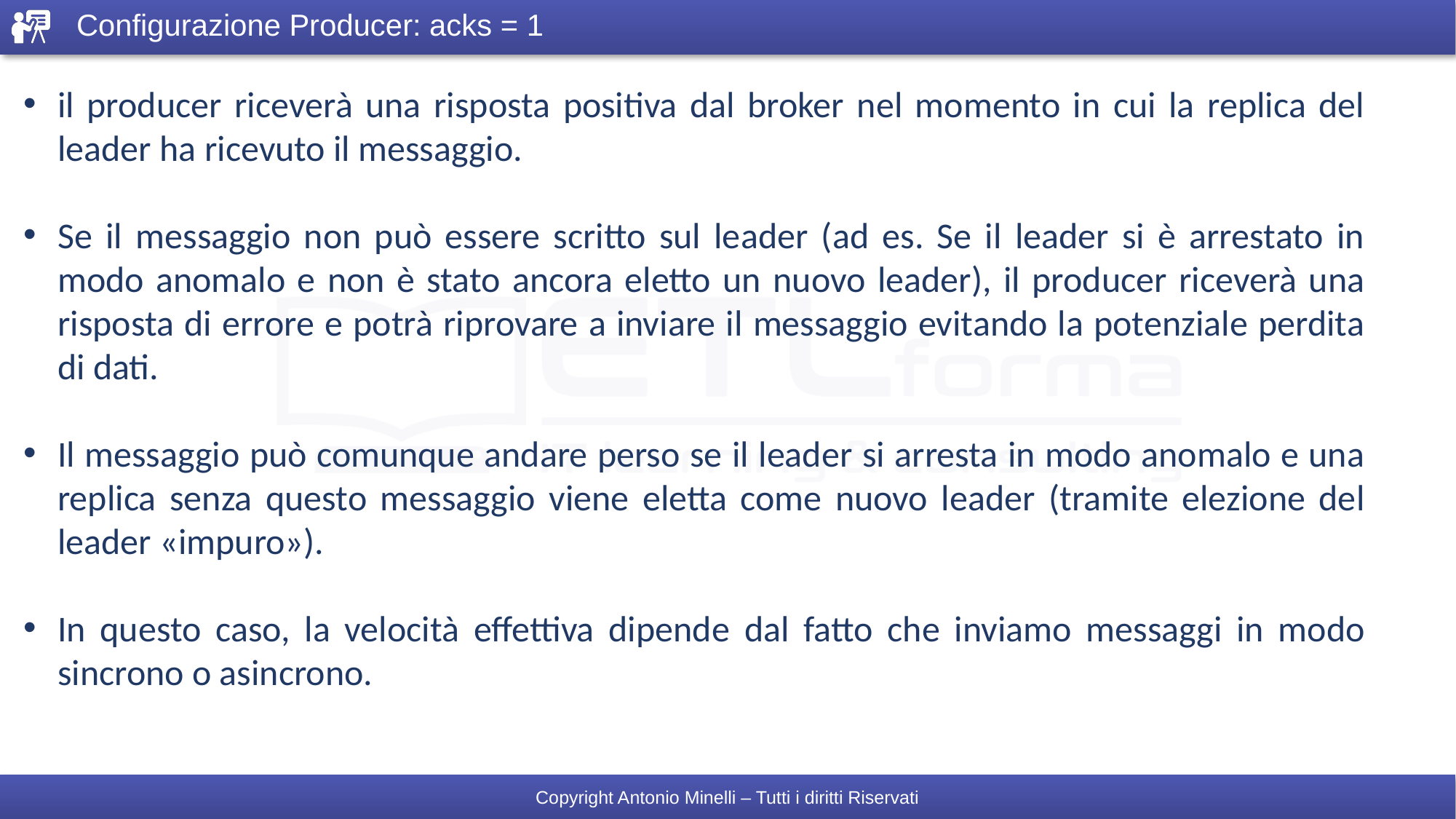

# Configurazione Producer: acks = 1
il producer riceverà una risposta positiva dal broker nel momento in cui la replica del leader ha ricevuto il messaggio.

Se il messaggio non può essere scritto sul leader (ad es. Se il leader si è arrestato in modo anomalo e non è stato ancora eletto un nuovo leader), il producer riceverà una risposta di errore e potrà riprovare a inviare il messaggio evitando la potenziale perdita di dati.

Il messaggio può comunque andare perso se il leader si arresta in modo anomalo e una replica senza questo messaggio viene eletta come nuovo leader (tramite elezione del leader «impuro»).

In questo caso, la velocità effettiva dipende dal fatto che inviamo messaggi in modo sincrono o asincrono.